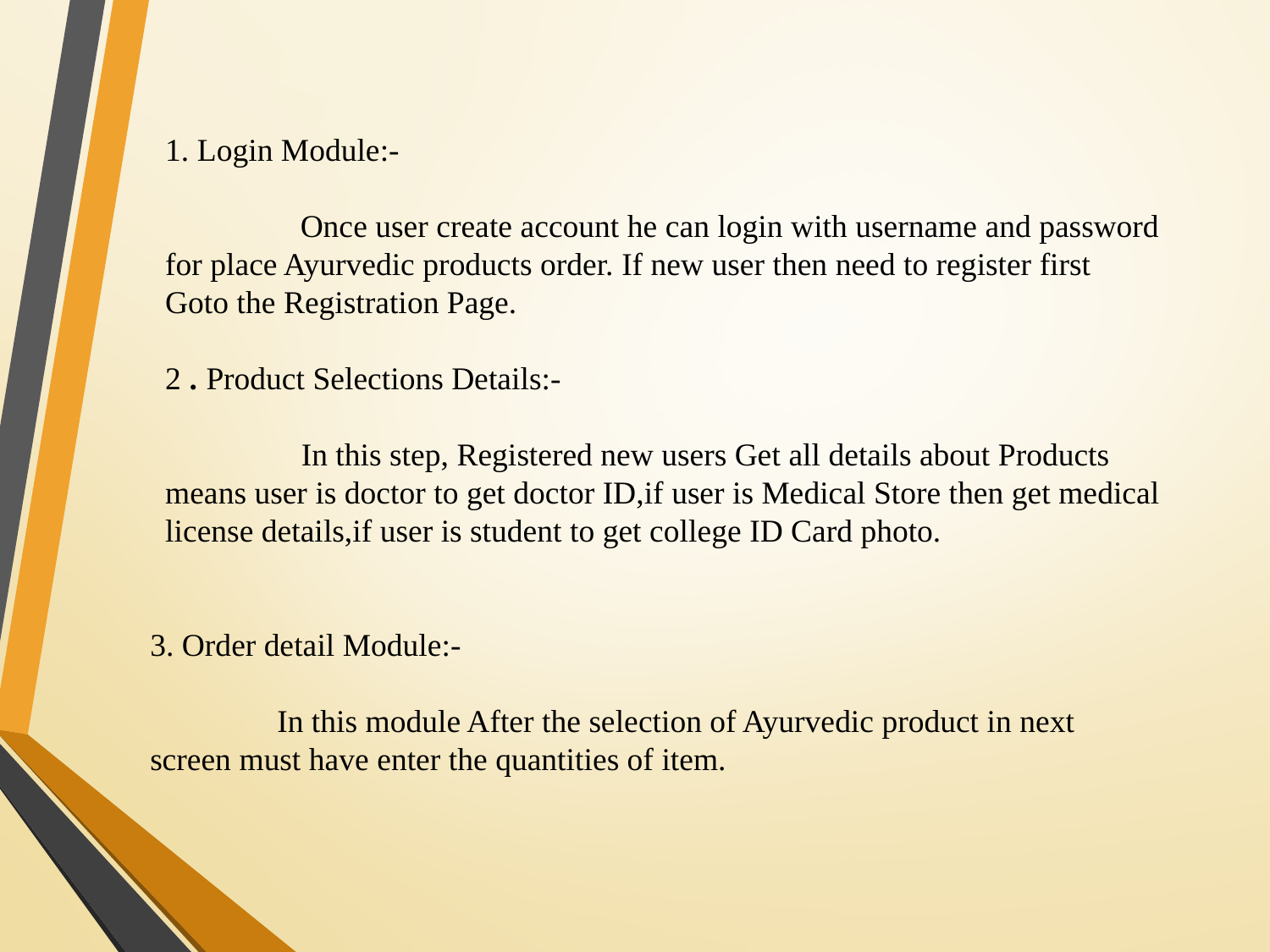

1. Login Module:-

	 Once user create account he can login with username and password for place Ayurvedic products order. If new user then need to register first Goto the Registration Page.

2 . Product Selections Details:-

	 In this step, Registered new users Get all details about Products means user is doctor to get doctor ID,if user is Medical Store then get medical license details,if user is student to get college ID Card photo.

3. Order detail Module:-

	In this module After the selection of Ayurvedic product in next screen must have enter the quantities of item.